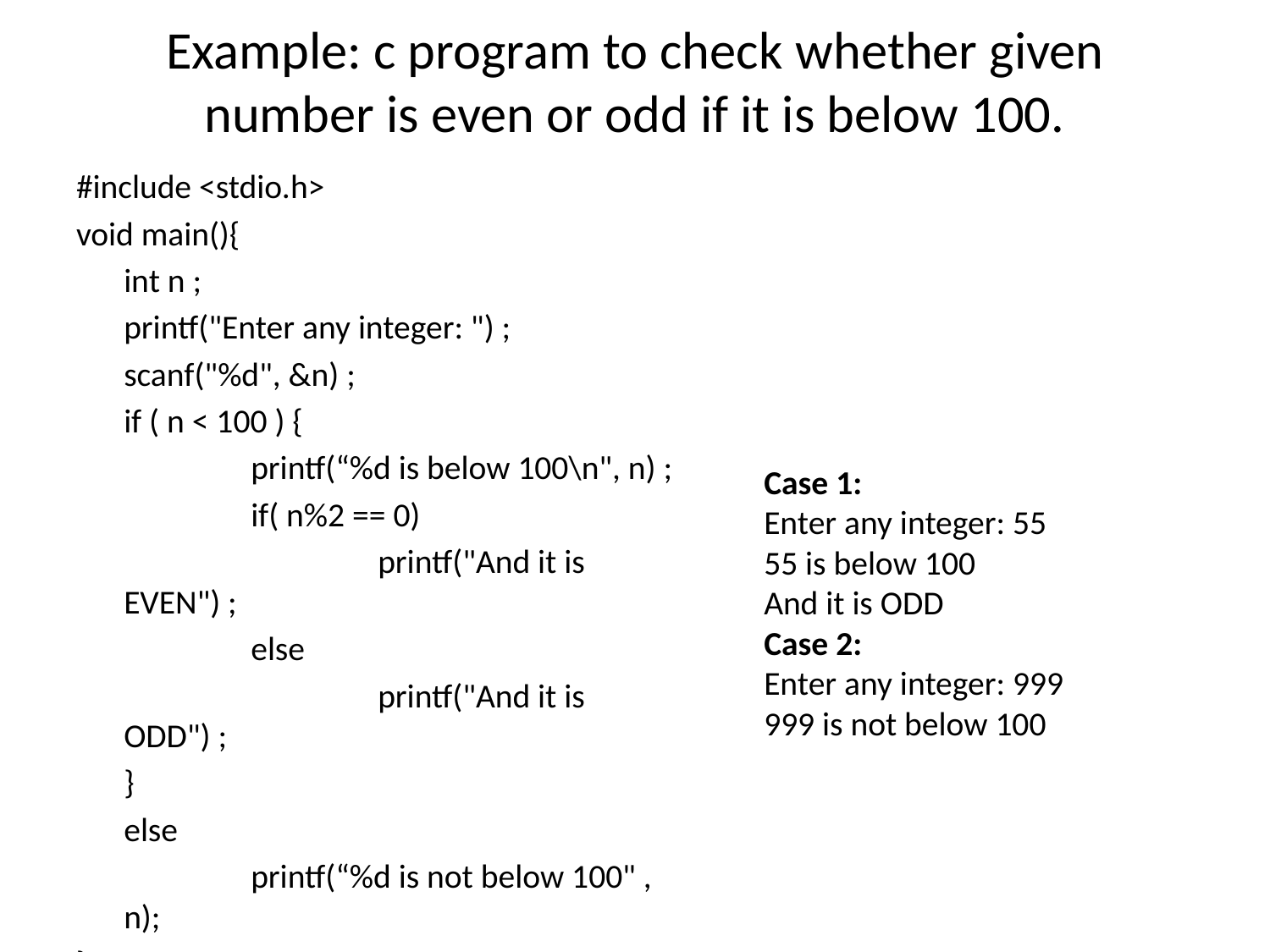

# Example: c program to check whether given number is even or odd if it is below 100.
#include <stdio.h>
void main(){
	int n ;
	printf("Enter any integer: ") ;
	scanf("%d", &n) ;
	if ( n < 100 ) {
		printf(“%d is below 100\n", n) ;
		if( n%2 == 0)
			printf("And it is EVEN") ;
		else
			printf("And it is ODD") ;
	}
	else
		printf(“%d is not below 100" , n);
}
Case 1:
Enter any integer: 55
55 is below 100
And it is ODD
Case 2:
Enter any integer: 999
999 is not below 100